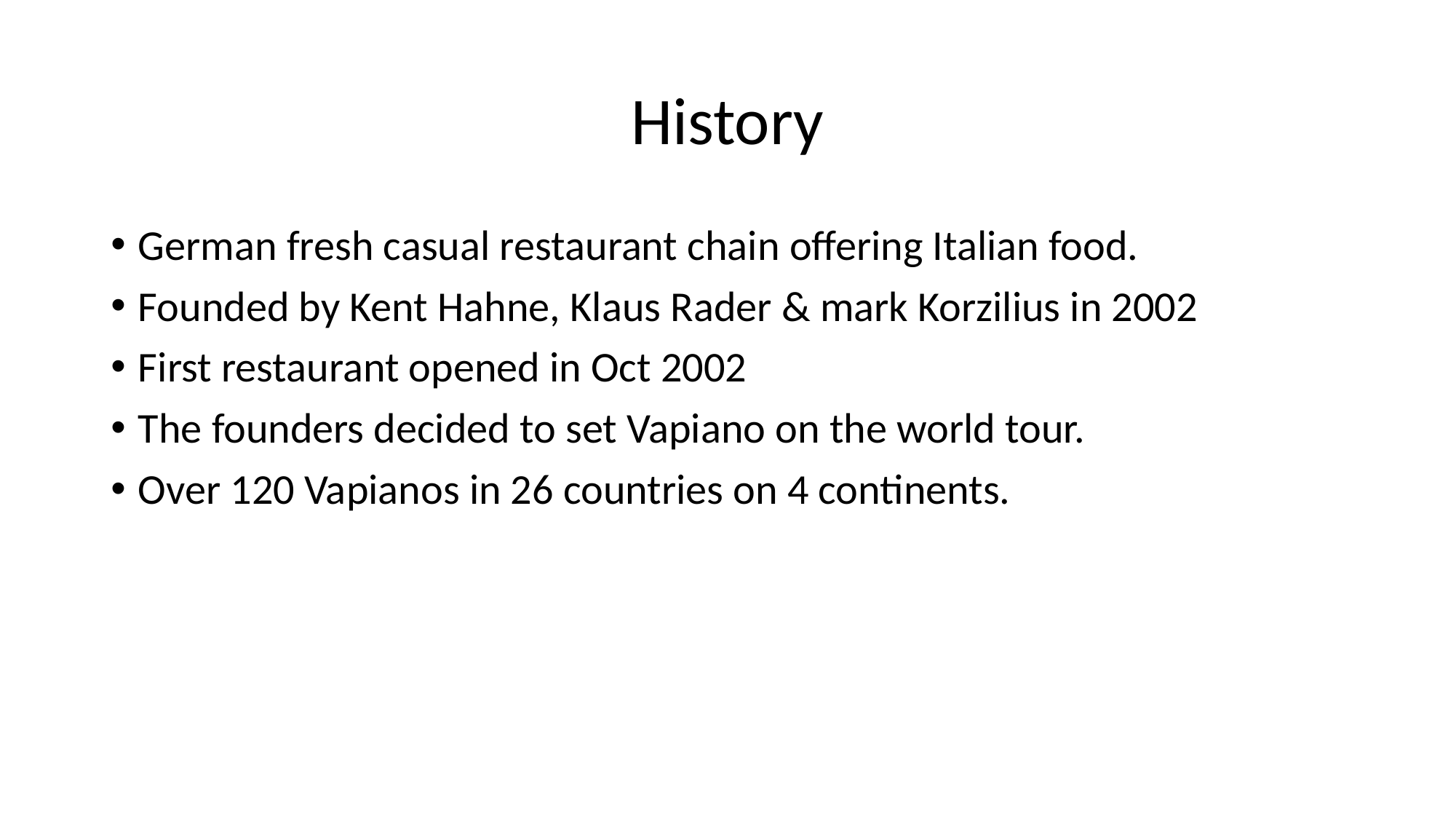

# History
German fresh casual restaurant chain offering Italian food.
Founded by Kent Hahne, Klaus Rader & mark Korzilius in 2002
First restaurant opened in Oct 2002
The founders decided to set Vapiano on the world tour.
Over 120 Vapianos in 26 countries on 4 continents.